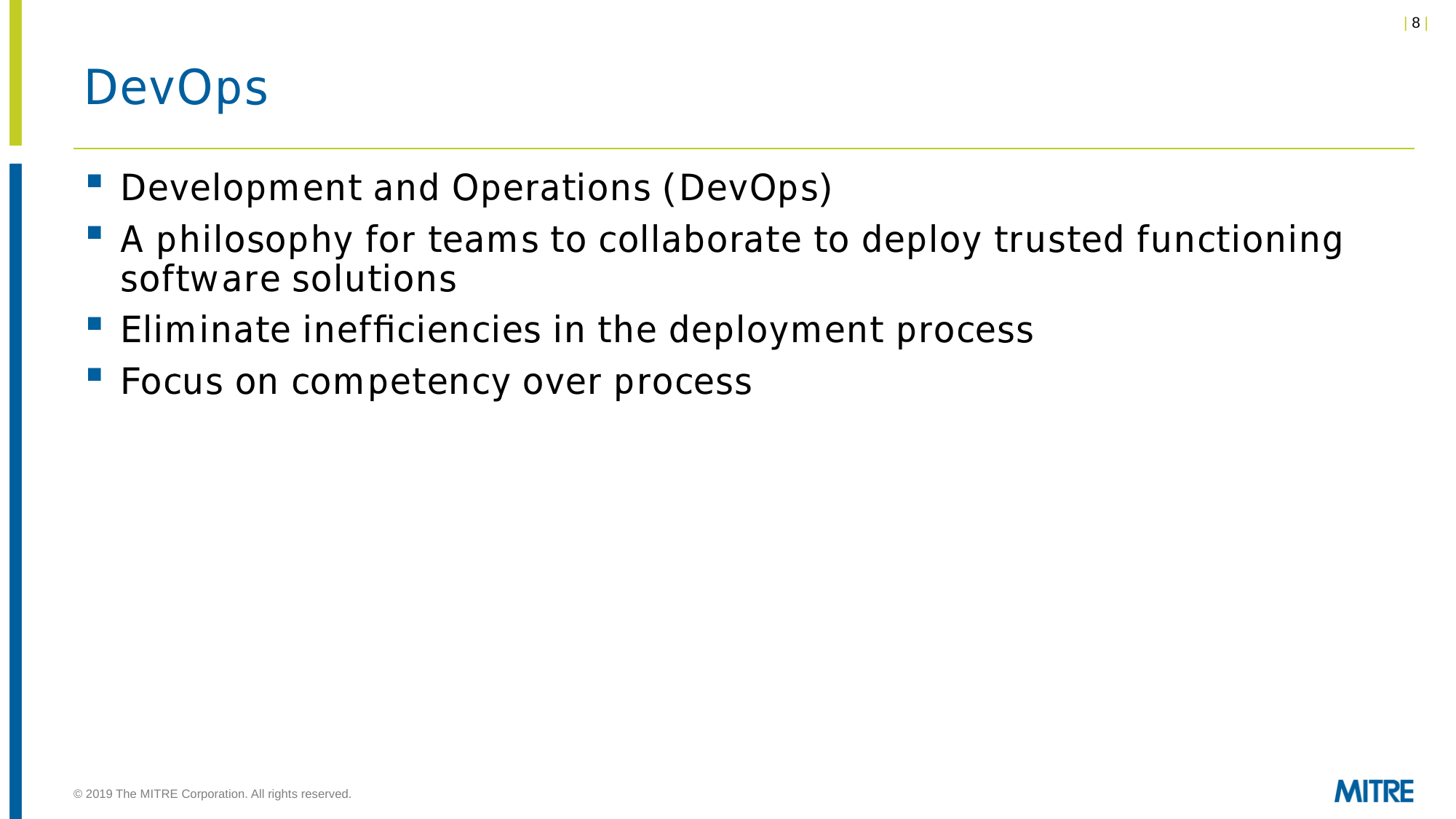

# DevOps
Development and Operations (DevOps)
A philosophy for teams to collaborate to deploy trusted functioning software solutions
Eliminate inefficiencies in the deployment process
Focus on competency over process

© 2019 The MITRE Corporation. All rights reserved.